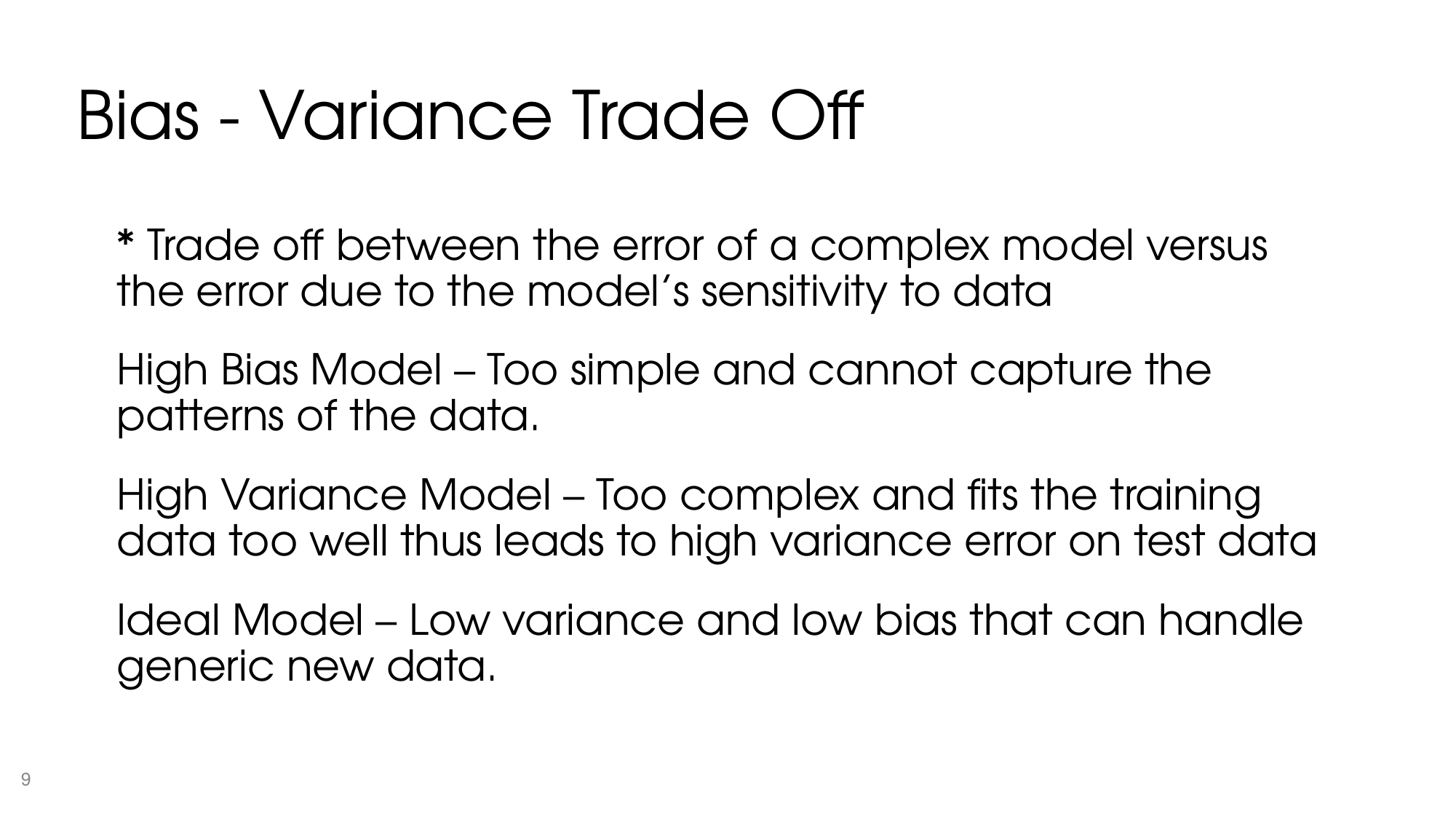

# Bias - Variance Trade Off
* Trade off between the error of a complex model versus the error due to the model’s sensitivity to data
High Bias Model – Too simple and cannot capture the patterns of the data.
High Variance Model – Too complex and fits the training data too well thus leads to high variance error on test data
Ideal Model – Low variance and low bias that can handle generic new data.
9